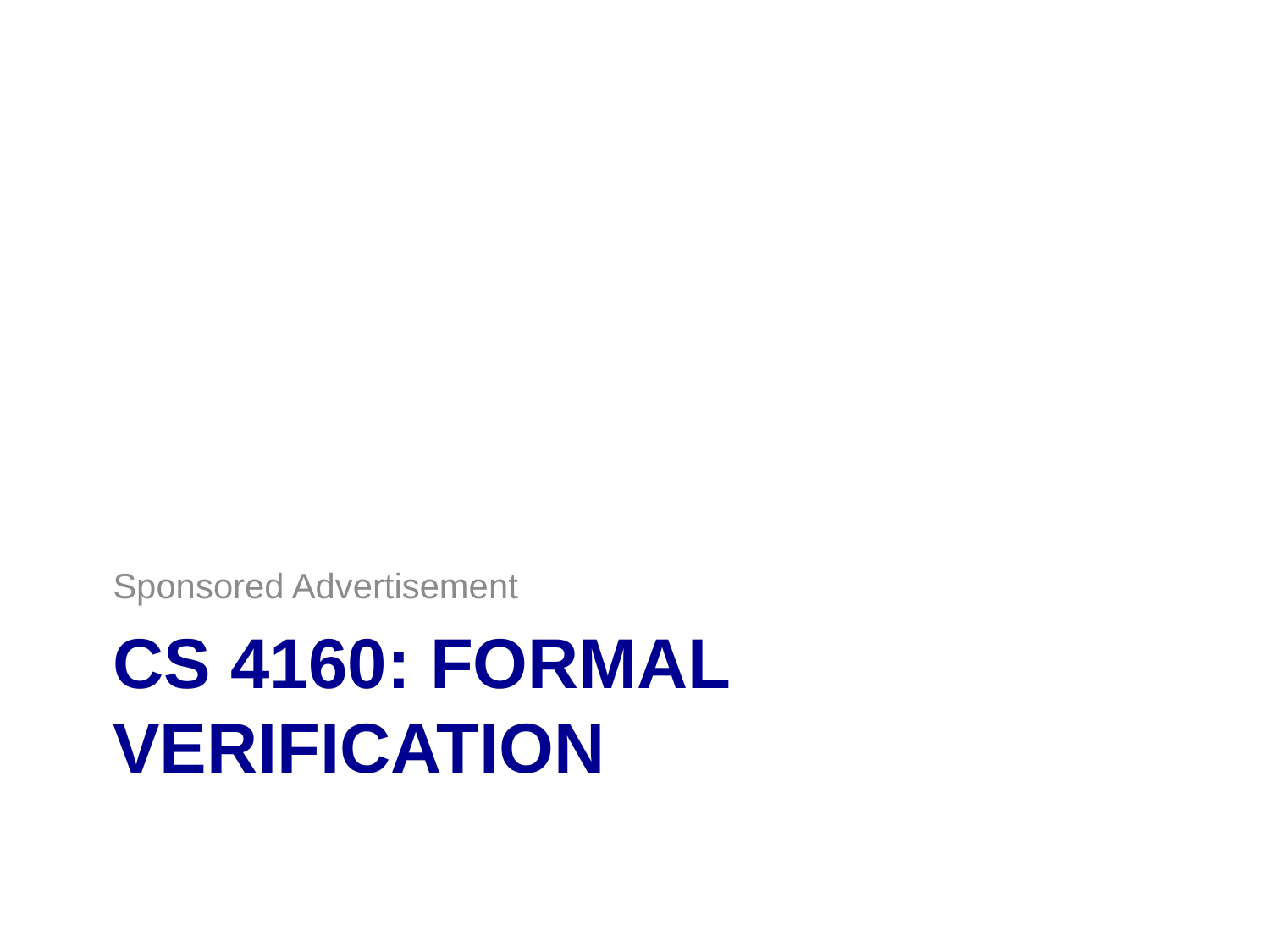

Sponsored Advertisement
# CS 4160: Formal Verification